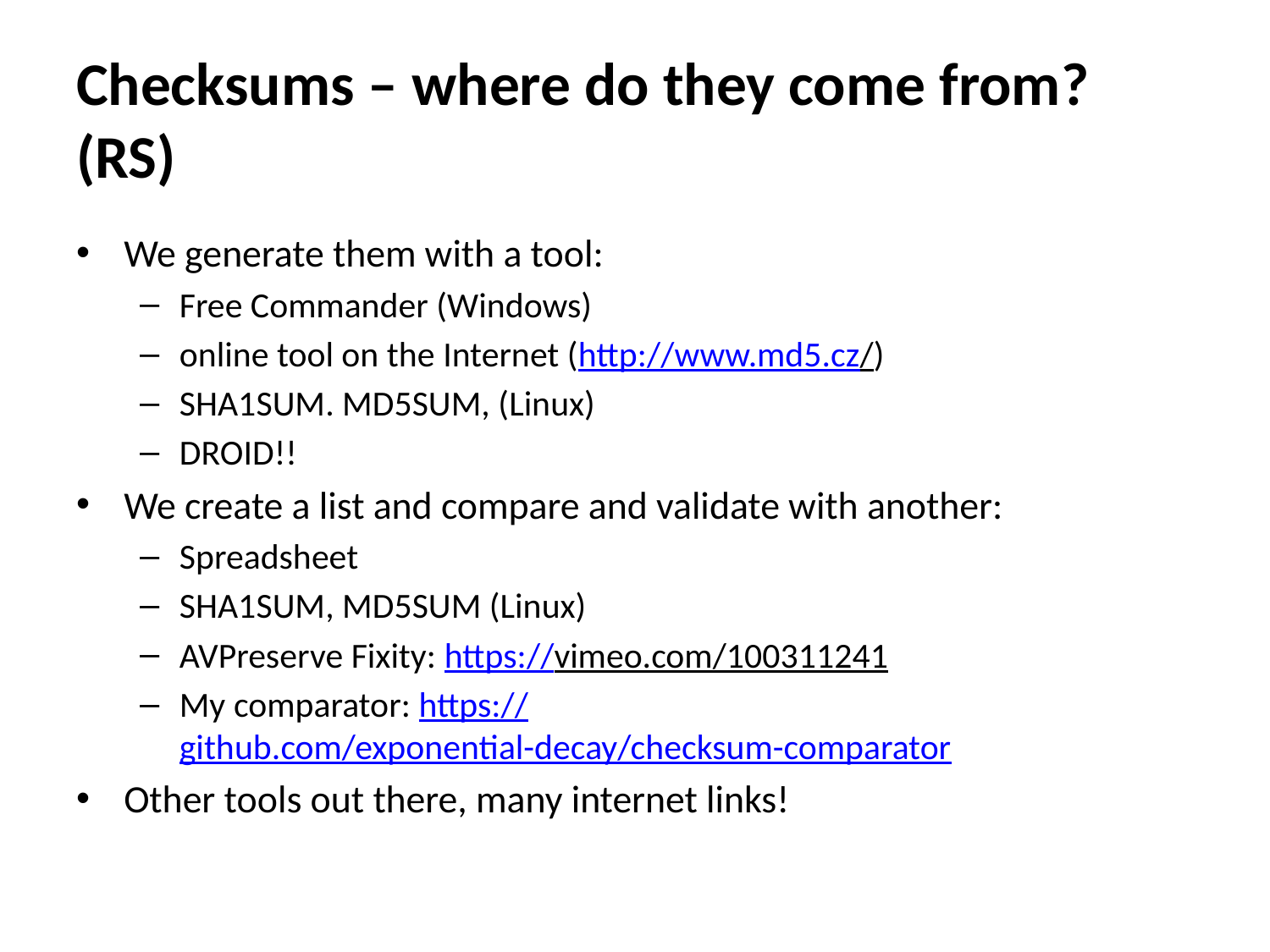

# Checksums – where do they come from? (RS)
We generate them with a tool:
Free Commander (Windows)
online tool on the Internet (http://www.md5.cz/)
SHA1SUM. MD5SUM, (Linux)
DROID!!
We create a list and compare and validate with another:
Spreadsheet
SHA1SUM, MD5SUM (Linux)
AVPreserve Fixity: https://vimeo.com/100311241
My comparator: https://github.com/exponential-decay/checksum-comparator
Other tools out there, many internet links!